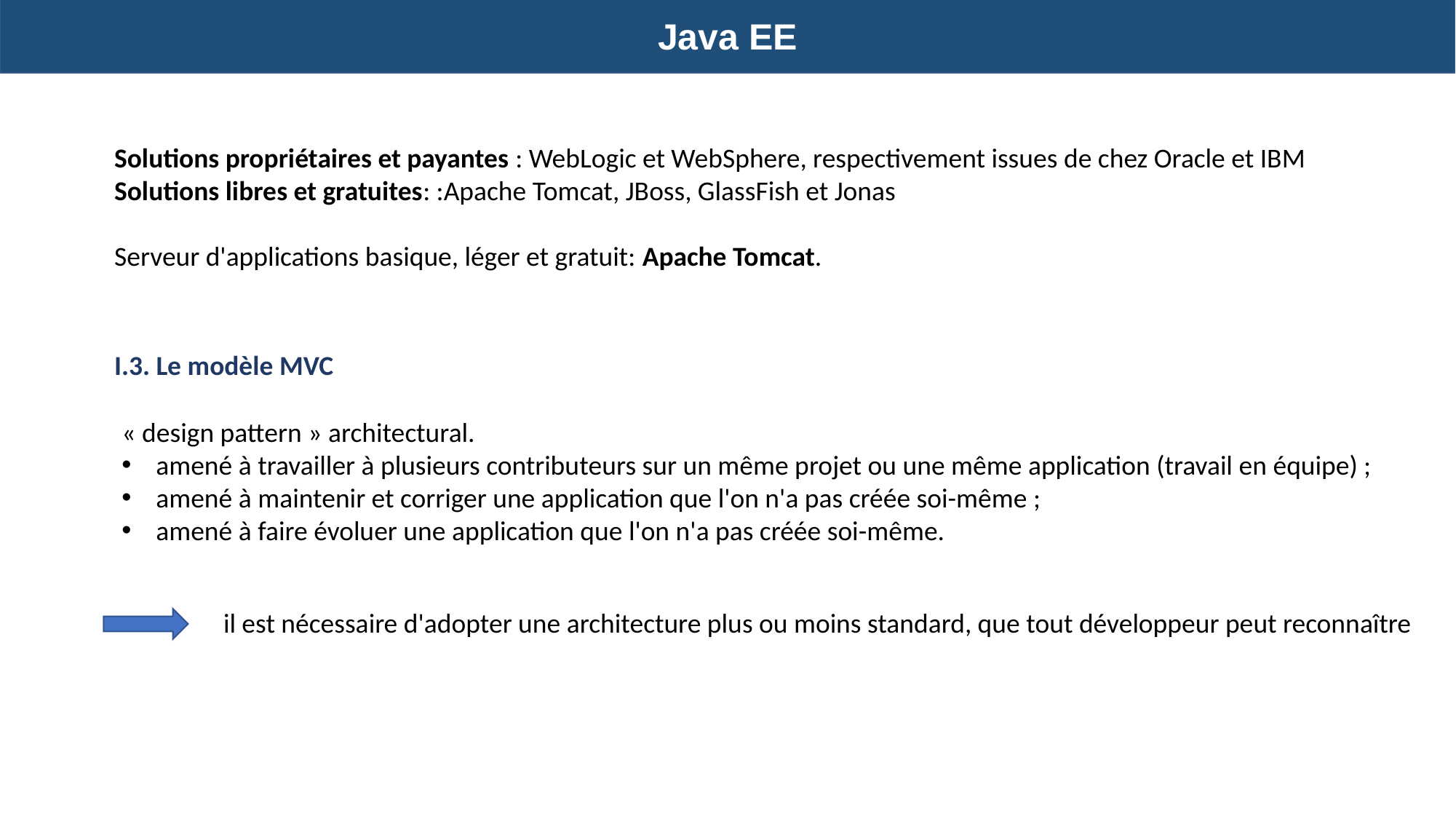

Java EE
Solutions propriétaires et payantes : WebLogic et WebSphere, respectivement issues de chez Oracle et IBM
Solutions libres et gratuites: :Apache Tomcat, JBoss, GlassFish et Jonas

Serveur d'applications basique, léger et gratuit: Apache Tomcat.

I.3. Le modèle MVC
« design pattern » architectural.
amené à travailler à plusieurs contributeurs sur un même projet ou une même application (travail en équipe) ;
amené à maintenir et corriger une application que l'on n'a pas créée soi-même ;
amené à faire évoluer une application que l'on n'a pas créée soi-même.

il est nécessaire d'adopter une architecture plus ou moins standard, que tout développeur peut reconnaître